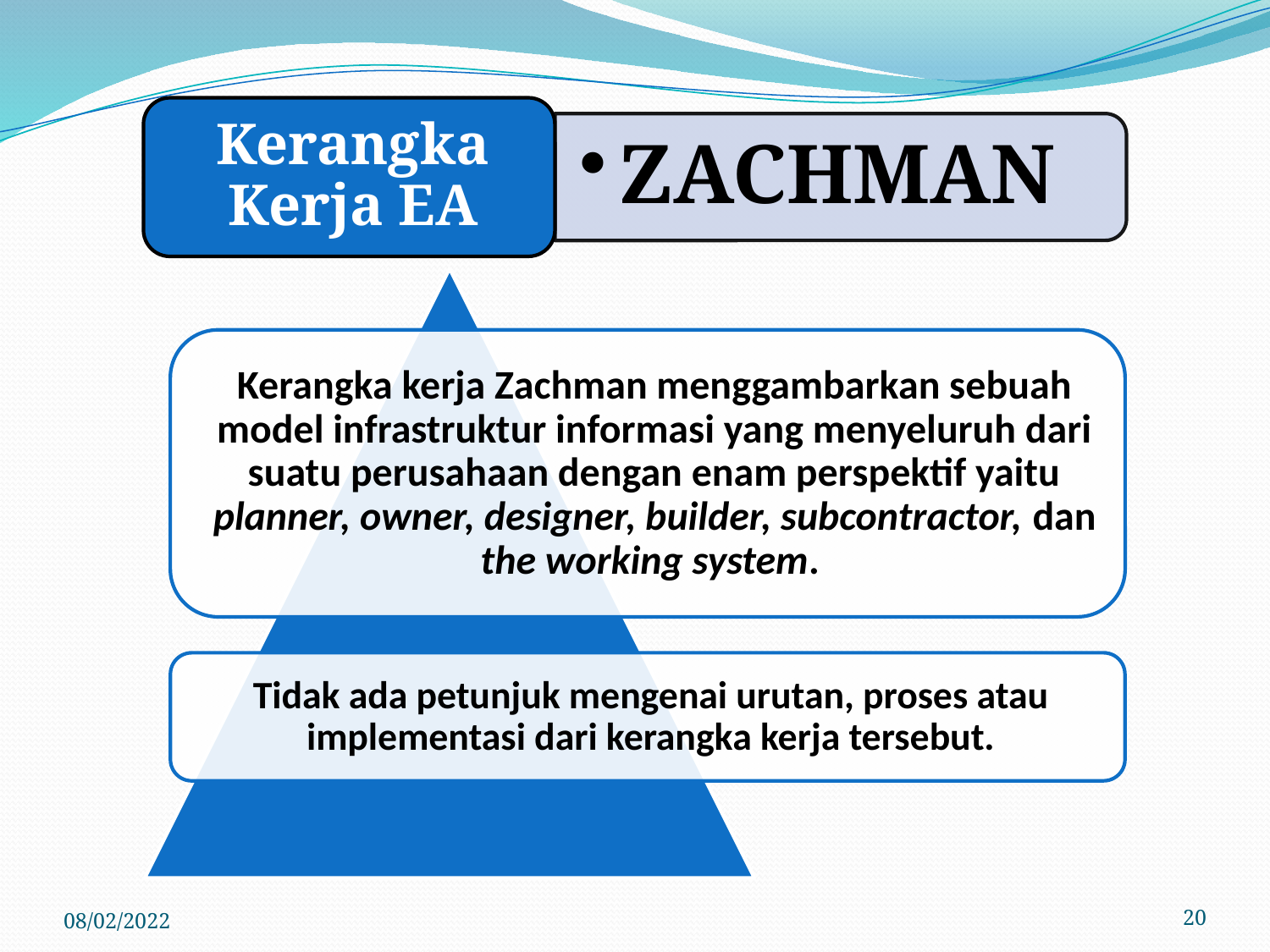

ZACHMAN
Kerangka Kerja EA
Kerangka kerja Zachman menggambarkan sebuah model infrastruktur informasi yang menyeluruh dari suatu perusahaan dengan enam perspektif yaitu planner, owner, designer, builder, subcontractor, dan the working system.
Tidak ada petunjuk mengenai urutan, proses atau implementasi dari kerangka kerja tersebut.
08/02/2022
20